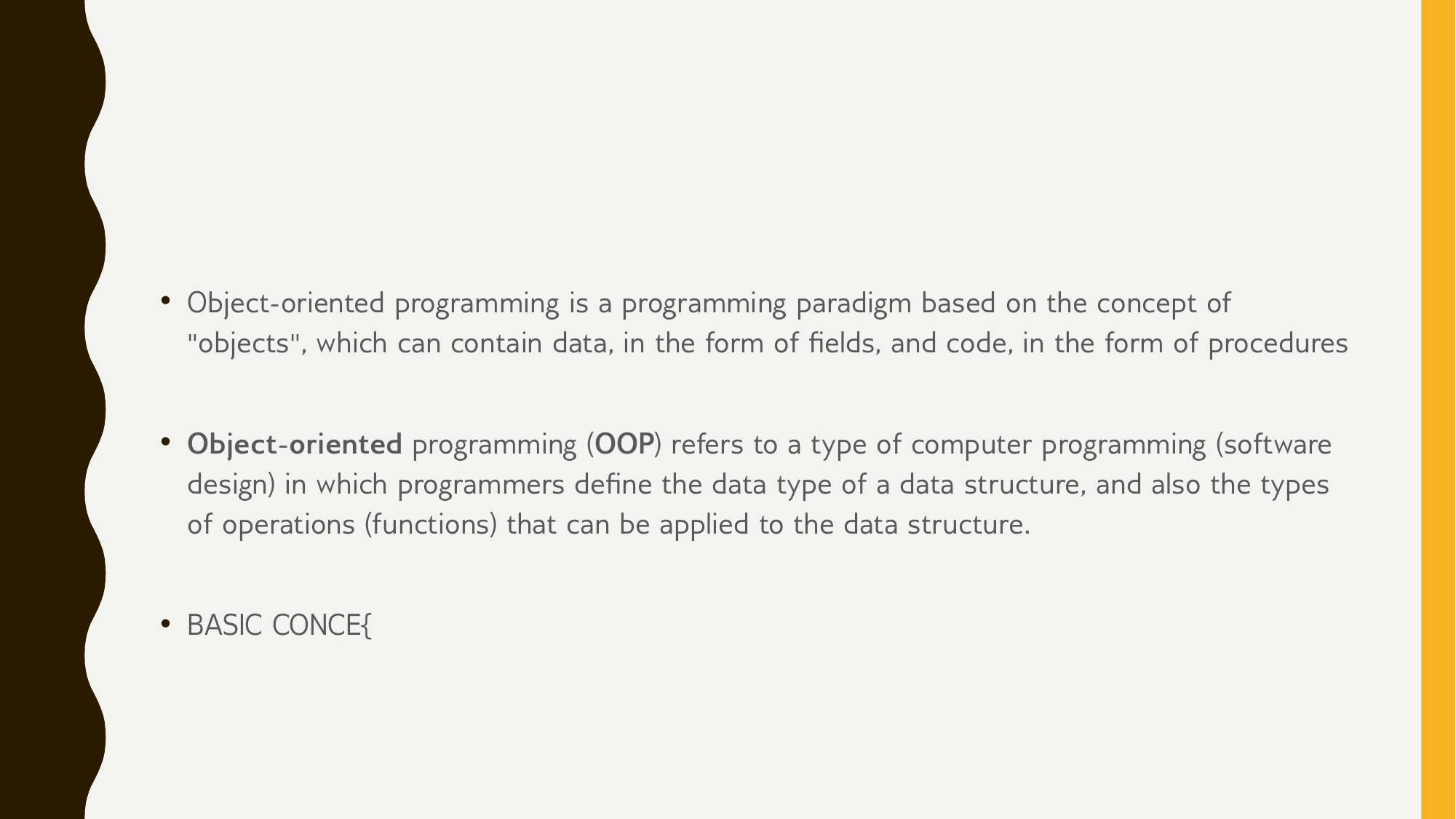

#
Object-oriented programming is a programming paradigm based on the concept of "objects", which can contain data, in the form of fields, and code, in the form of procedures

Object-oriented programming (OOP) refers to a type of computer programming (software design) in which programmers define the data type of a data structure, and also the types of operations (functions) that can be applied to the data structure.

BASIC CONCE{